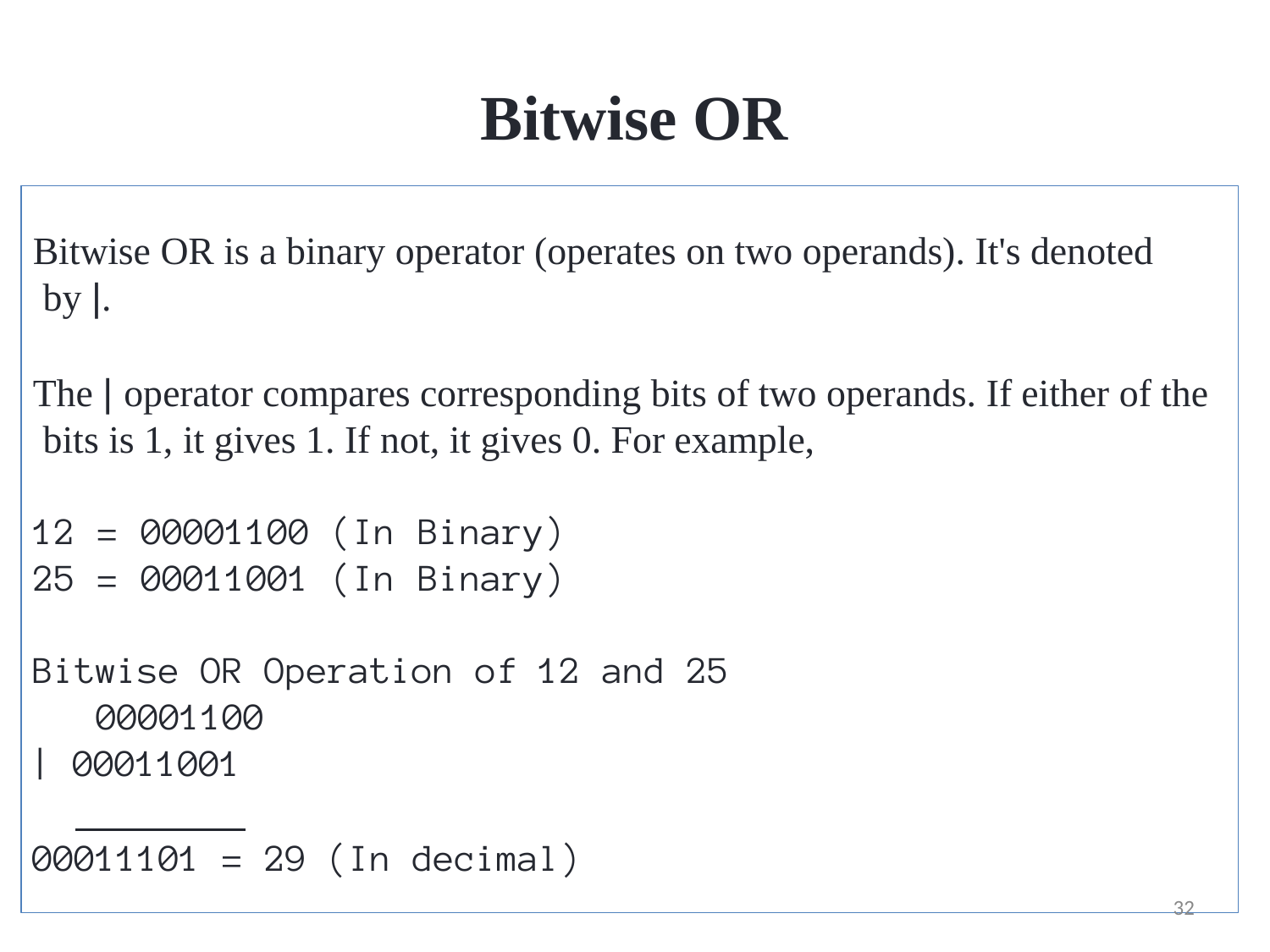

# Bitwise OR

Bitwise OR is a binary operator (operates on two operands). It's denoted  by |.

The | operator compares corresponding bits of two operands. If either of the  bits is 1, it gives 1. If not, it gives 0. For example,
| 12 | = | 00001100 | (In | Binary) |
| --- | --- | --- | --- | --- |
| 25 | = | 00011001 | (In | Binary) |
Bitwise OR Operation of 12 and 25  00001100
| 00011001

00011101 = 29 (In decimal)

32